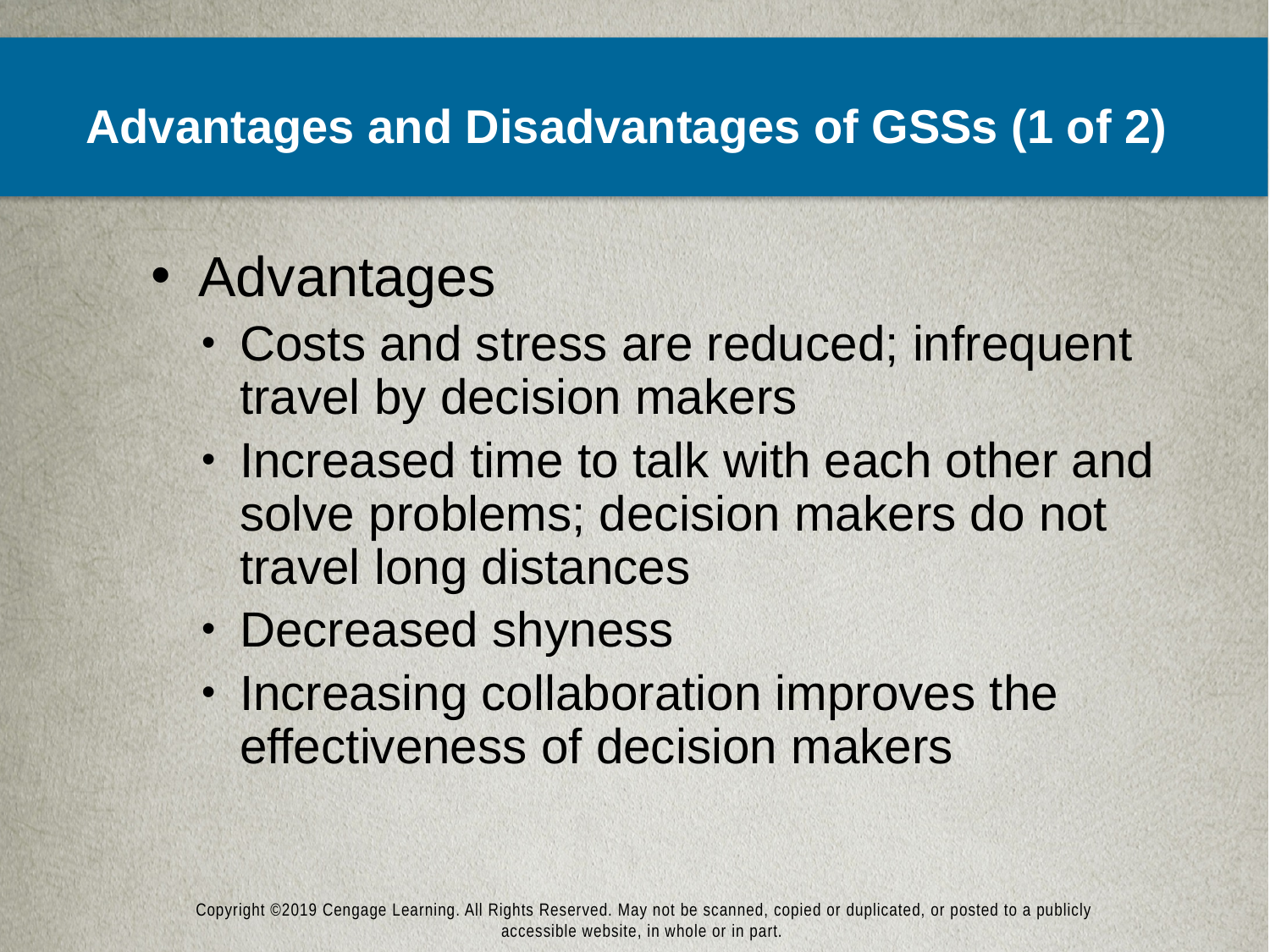

# Advantages and Disadvantages of GSSs (1 of 2)
Advantages
Costs and stress are reduced; infrequent travel by decision makers
Increased time to talk with each other and solve problems; decision makers do not travel long distances
Decreased shyness
Increasing collaboration improves the effectiveness of decision makers